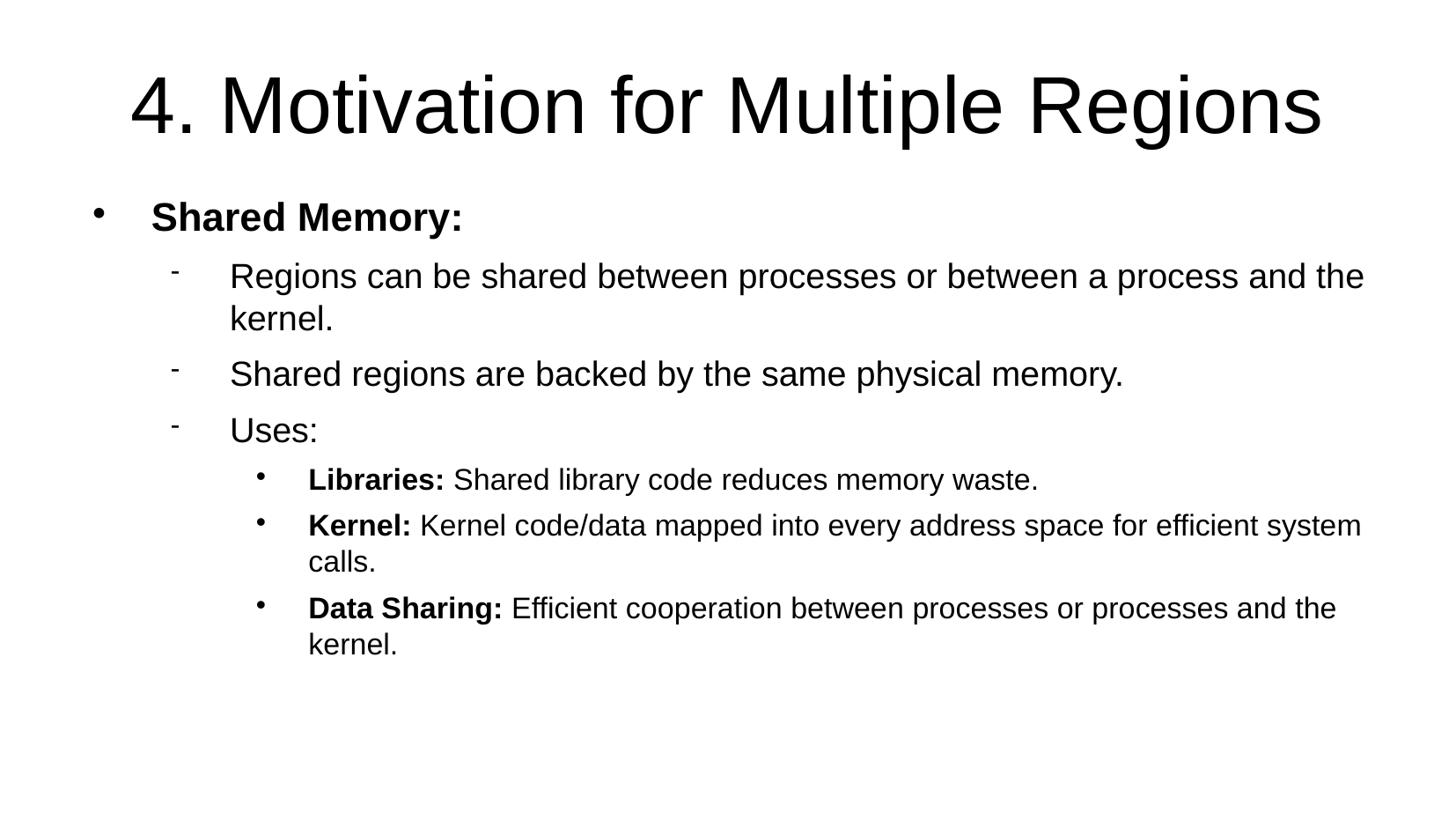

4. Motivation for Multiple Regions
Shared Memory:
Regions can be shared between processes or between a process and the kernel.
Shared regions are backed by the same physical memory.
Uses:
Libraries: Shared library code reduces memory waste.
Kernel: Kernel code/data mapped into every address space for efficient system calls.
Data Sharing: Efficient cooperation between processes or processes and the kernel.